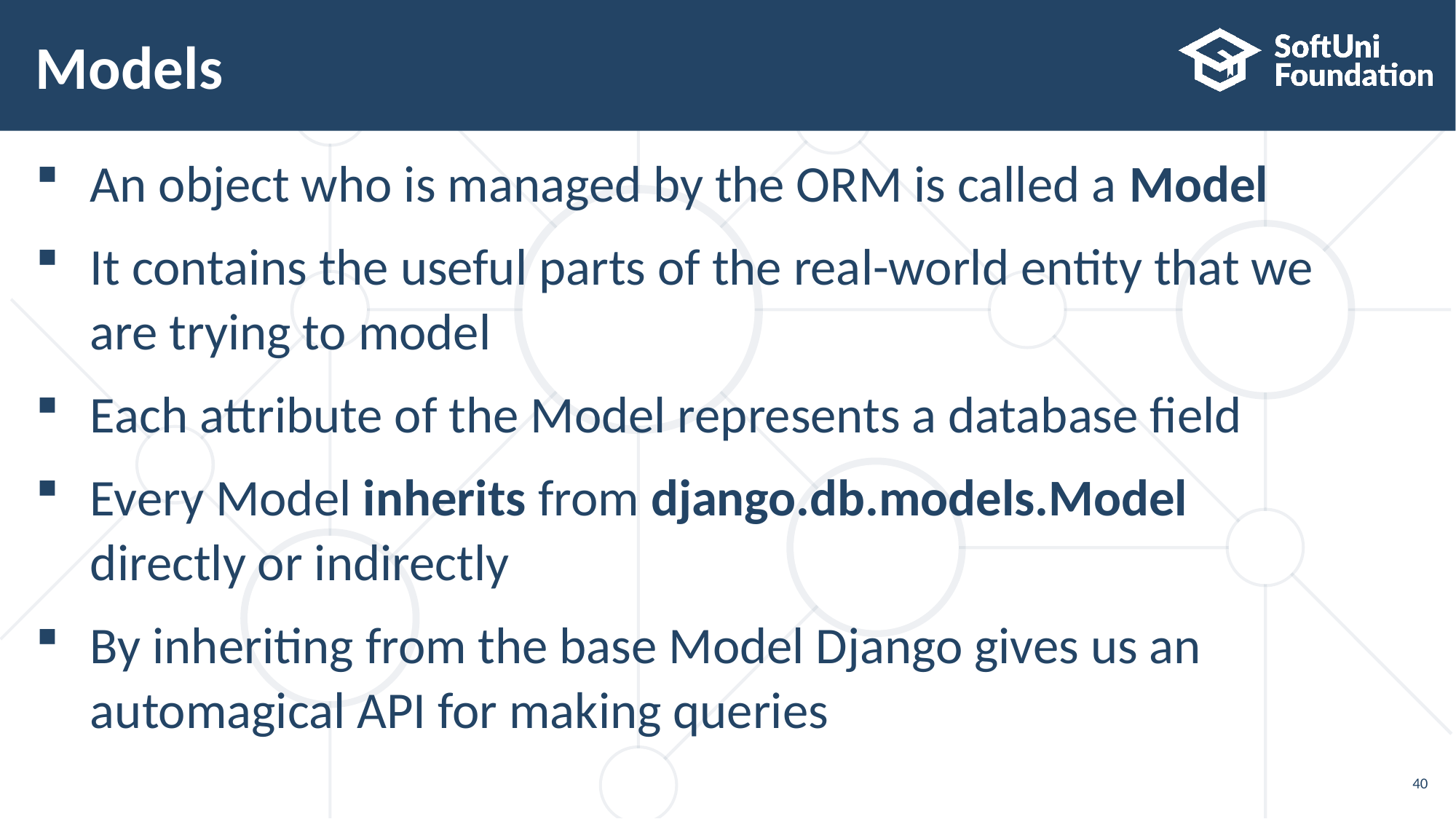

# Models
An object who is managed by the ORM is called a Model
It contains the useful parts of the real-world entity that we
are trying to model
Each attribute of the Model represents a database field
Every Model inherits from django.db.models.Model
directly or indirectly
By inheriting from the base Model Django gives us an
automagical API for making queries
40